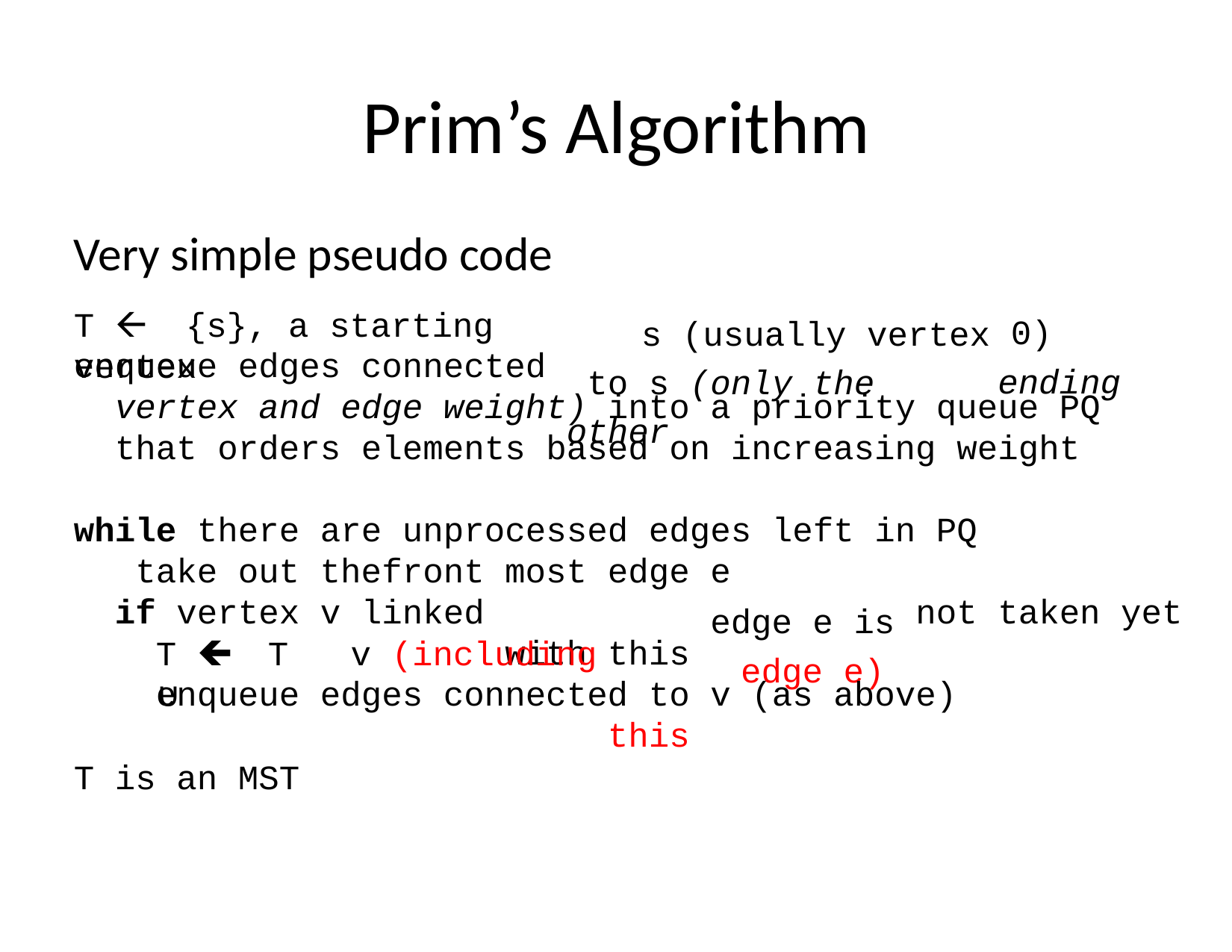

# Prim’s Algorithm
Very simple pseudo code
T 🡨	{s}, a starting vertex
0)
ending
s (usually vertex  to s (only the other
enqueue edges connected
vertex and edge
weight)
into a priority
queue PQ
that orders elements
based
on increasing
weight
while there are  take out the
unprocessed
edges left
in PQ
edge  this  this
front
most  with
e
edge e is  edge e)
if vertex v linked
not taken yet
T 🡸	T ∪
v (including
enqueue edges

T is an MST
connected
to v (as
above)